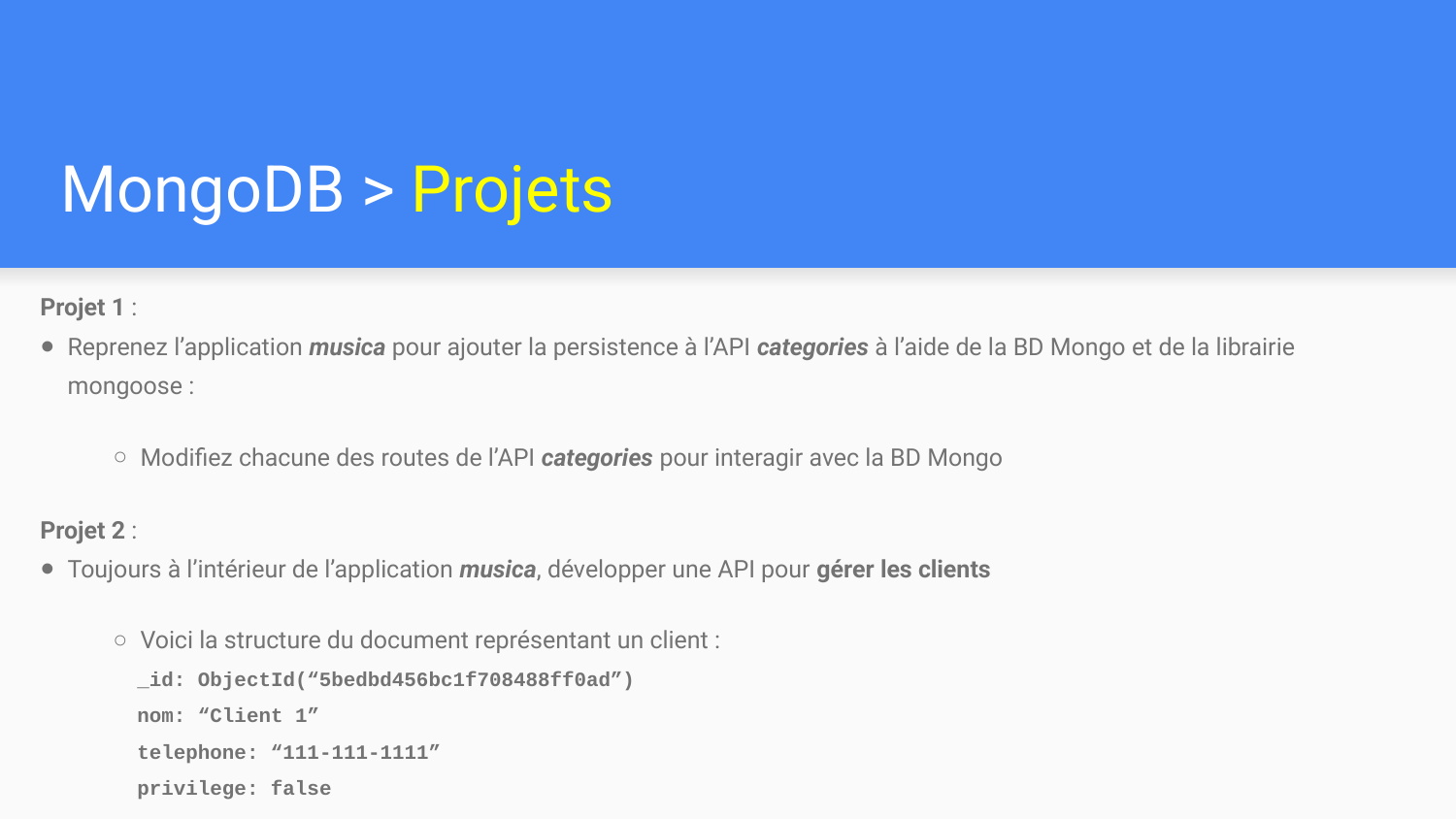

# MongoDB > Projets
Projet 1 :
Reprenez l’application musica pour ajouter la persistence à l’API categories à l’aide de la BD Mongo et de la librairie   mongoose :
Modifiez chacune des routes de l’API categories pour interagir avec la BD Mongo

Projet 2 :
Toujours à l’intérieur de l’application musica, développer une API pour gérer les clients
Voici la structure du document représentant un client :
_id: ObjectId(“5bedbd456bc1f708488ff0ad”)
nom: “Client 1”
telephone: “111-111-1111”
privilege: false